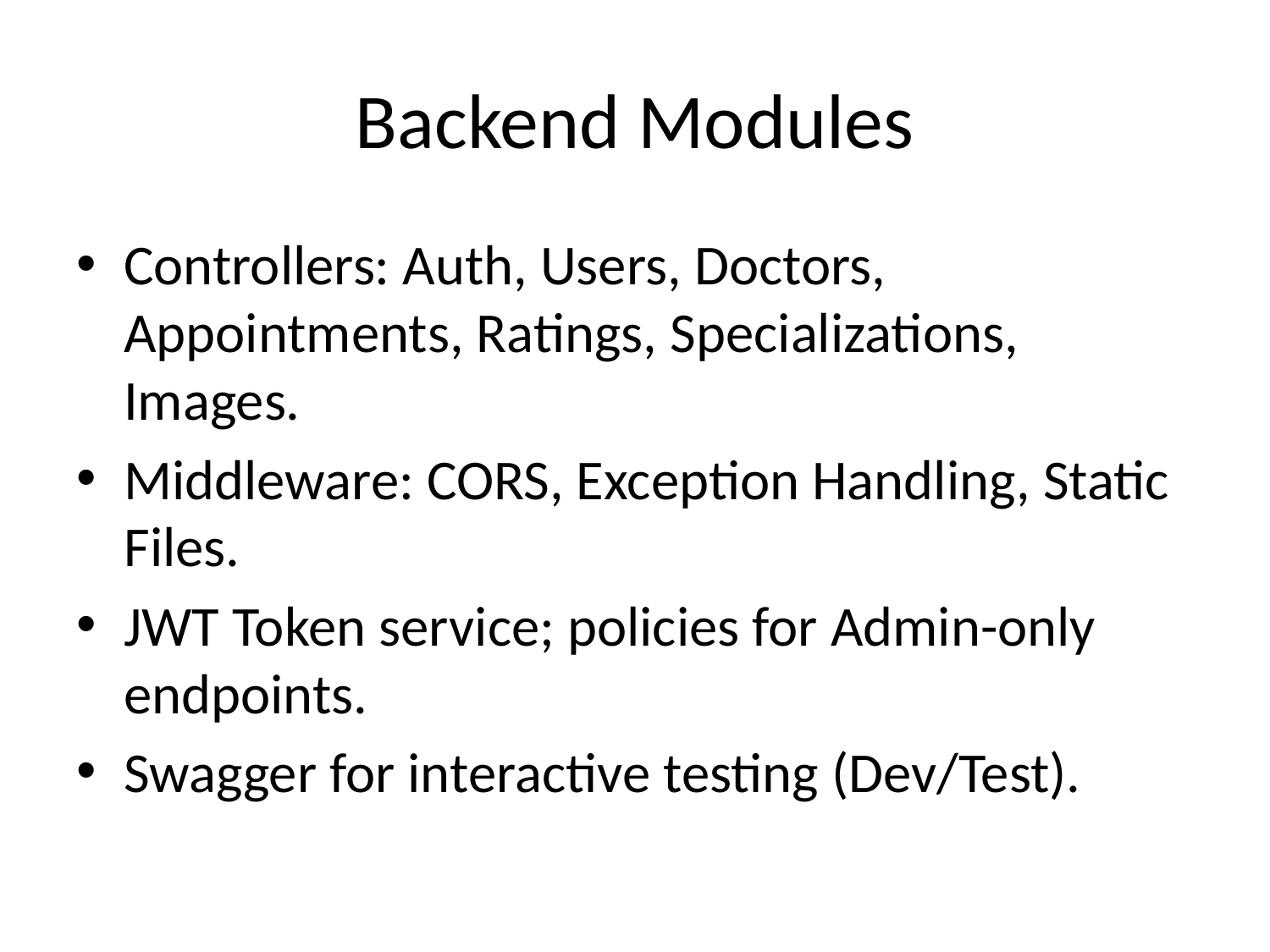

# Backend Modules
Controllers: Auth, Users, Doctors, Appointments, Ratings, Specializations, Images.
Middleware: CORS, Exception Handling, Static Files.
JWT Token service; policies for Admin-only endpoints.
Swagger for interactive testing (Dev/Test).